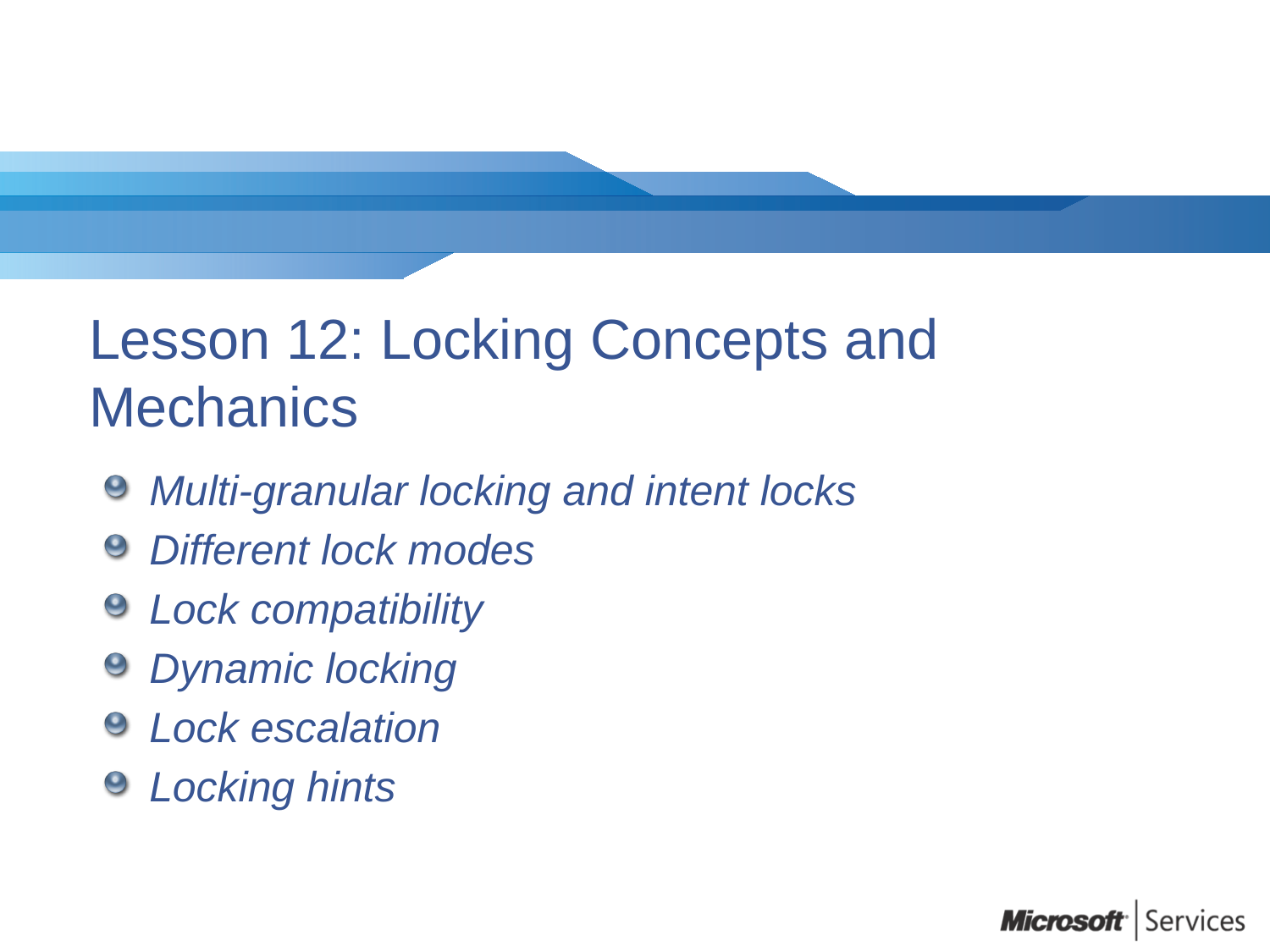

# Lesson 12: Locking Concepts and Mechanics
Multi-granular locking and intent locks
Different lock modes
Lock compatibility
Dynamic locking
Lock escalation
Locking hints